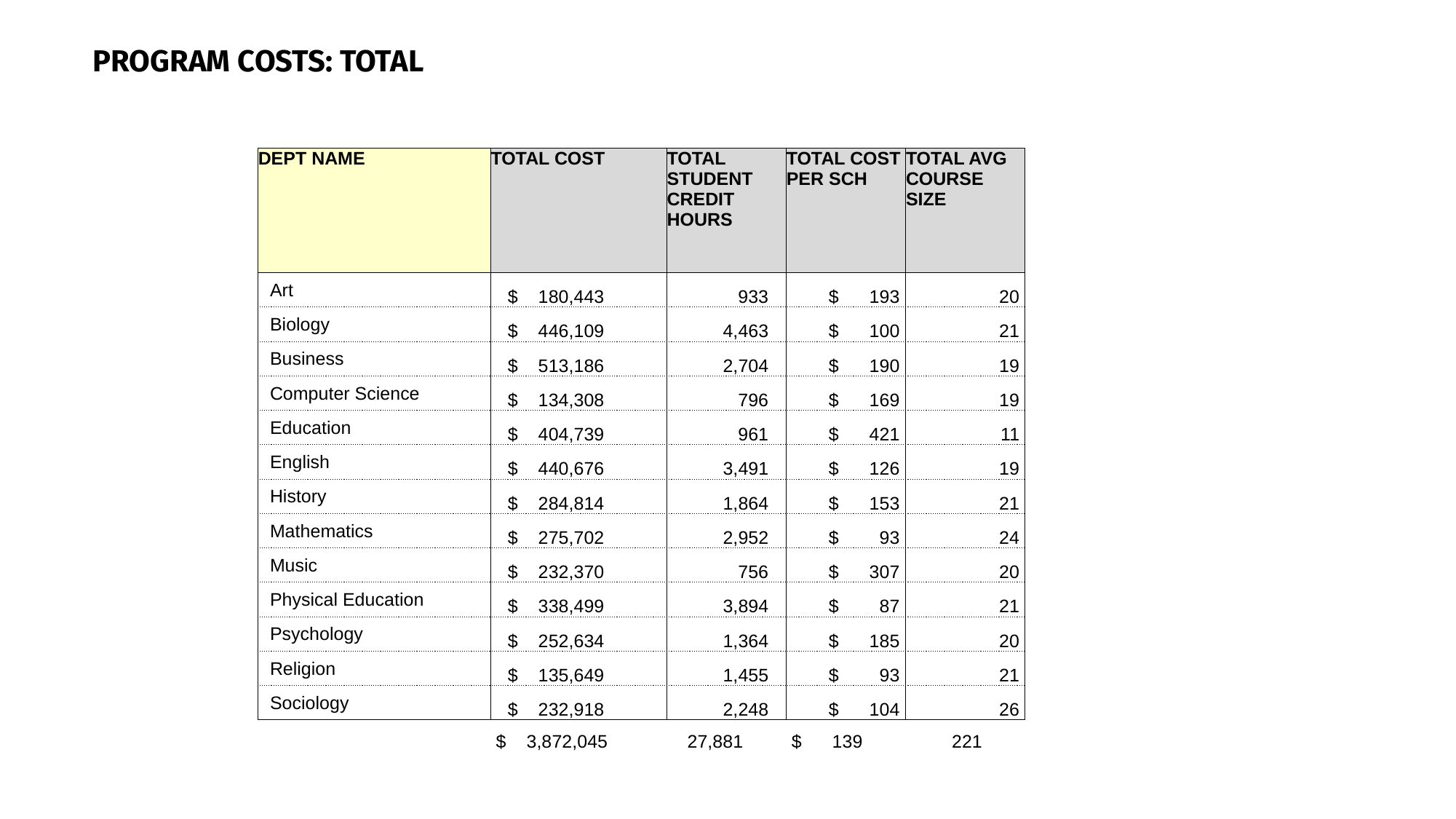

PROGRAM COSTS: TOTAL

| DEPT NAME | TOTAL COST | TOTAL STUDENT CREDIT HOURS | TOTAL COST PER SCH | TOTAL AVG COURSE SIZE |
| --- | --- | --- | --- | --- |
| Art | $ 180,443 | 933 | $ 193 | 20 |
| Biology | $ 446,109 | 4,463 | $ 100 | 21 |
| Business | $ 513,186 | 2,704 | $ 190 | 19 |
| Computer Science | $ 134,308 | 796 | $ 169 | 19 |
| Education | $ 404,739 | 961 | $ 421 | 11 |
| English | $ 440,676 | 3,491 | $ 126 | 19 |
| History | $ 284,814 | 1,864 | $ 153 | 21 |
| Mathematics | $ 275,702 | 2,952 | $ 93 | 24 |
| Music | $ 232,370 | 756 | $ 307 | 20 |
| Physical Education | $ 338,499 | 3,894 | $ 87 | 21 |
| Psychology | $ 252,634 | 1,364 | $ 185 | 20 |
| Religion | $ 135,649 | 1,455 | $ 93 | 21 |
| Sociology | $ 232,918 | 2,248 | $ 104 | 26 |
|  | $ 3,872,045 | 27,881 | $ 139 | 221 |